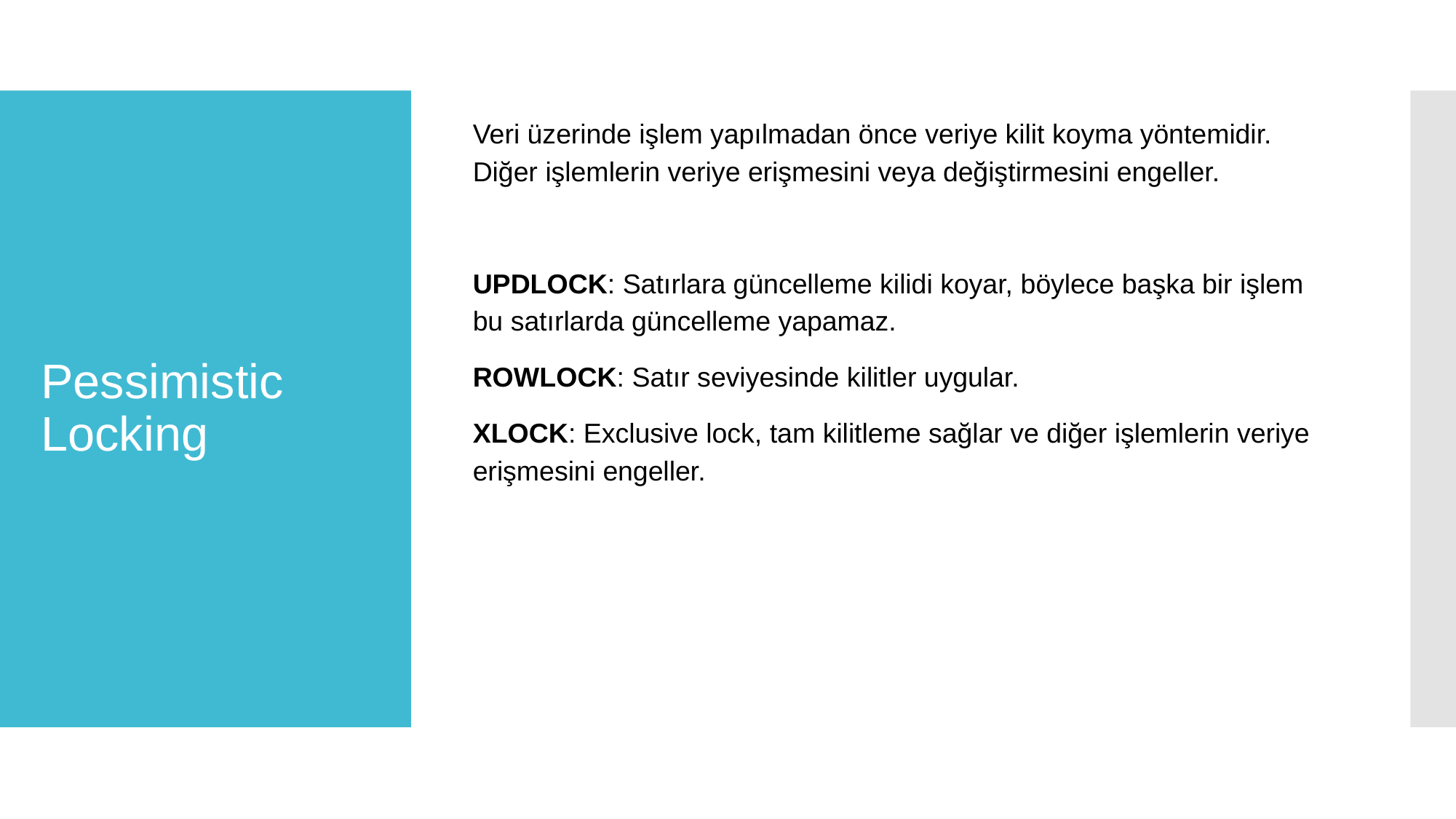

Veri üzerinde işlem yapılmadan önce veriye kilit koyma yöntemidir. Diğer işlemlerin veriye erişmesini veya değiştirmesini engeller.

UPDLOCK: Satırlara güncelleme kilidi koyar, böylece başka bir işlem bu satırlarda güncelleme yapamaz.
ROWLOCK: Satır seviyesinde kilitler uygular.
XLOCK: Exclusive lock, tam kilitleme sağlar ve diğer işlemlerin veriye erişmesini engeller.

# Pessimistic Locking